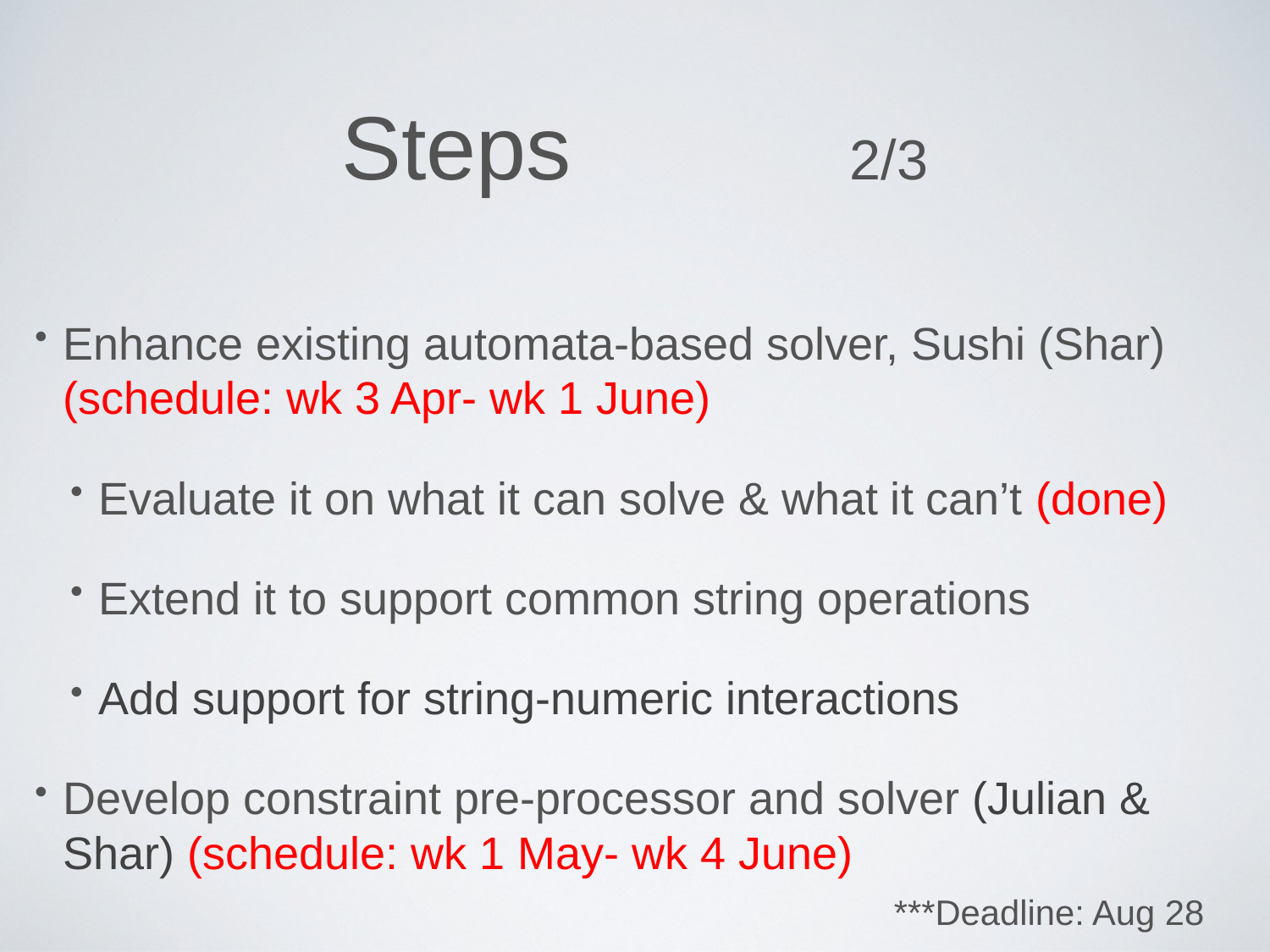

# Steps			2/3
Enhance existing automata-based solver, Sushi (Shar) (schedule: wk 3 Apr- wk 1 June)
Evaluate it on what it can solve & what it can’t (done)
Extend it to support common string operations
Add support for string-numeric interactions
Develop constraint pre-processor and solver (Julian & Shar) (schedule: wk 1 May- wk 4 June)
***Deadline: Aug 28